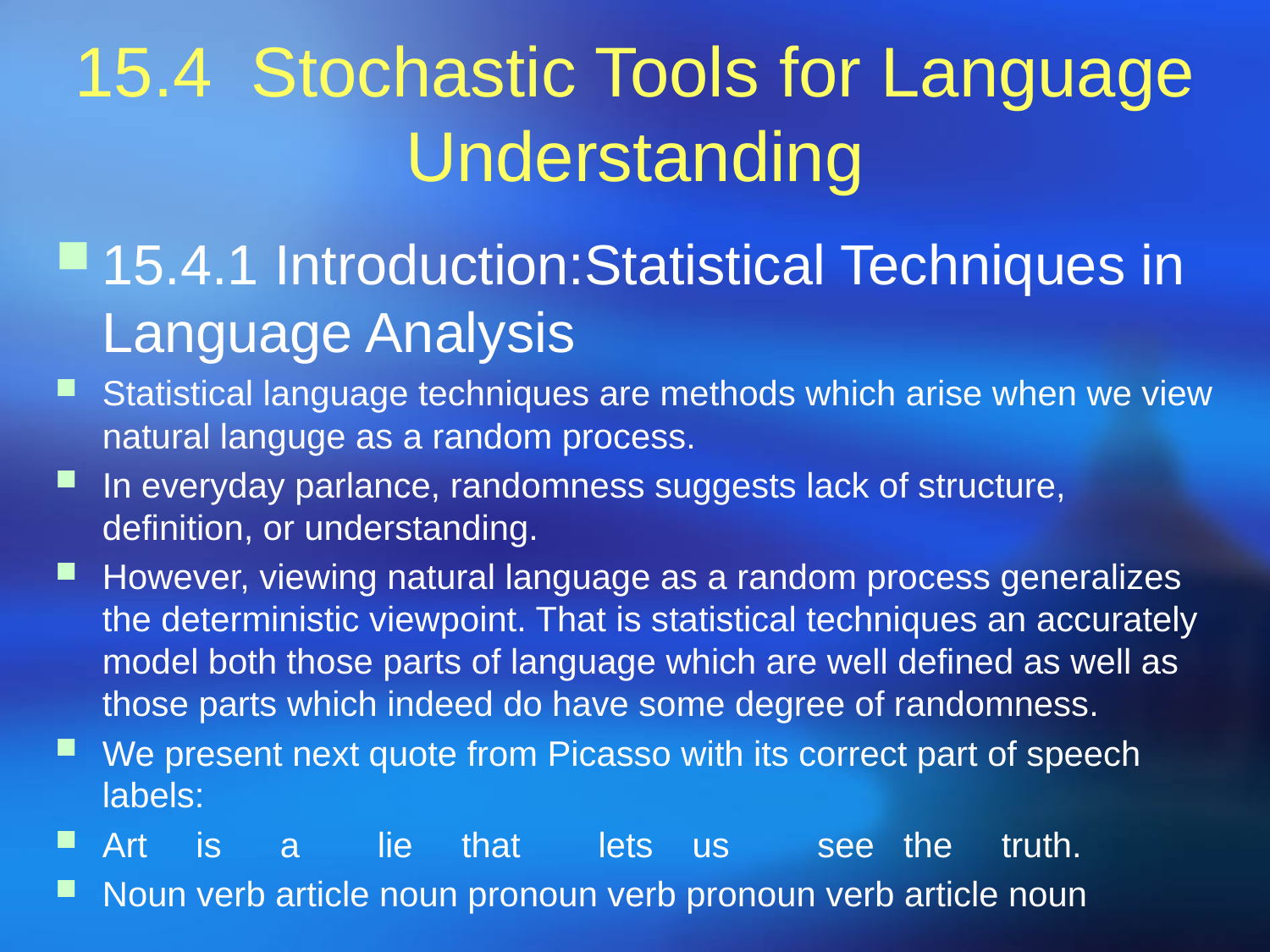

# 15.4  Stochastic Tools for Language Understanding
15.4.1 Introduction:Statistical Techniques in Language Analysis
Statistical language techniques are methods which arise when we view natural languge as a random process.
In everyday parlance, randomness suggests lack of structure, definition, or understanding.
However, viewing natural language as a random process generalizes the deterministic viewpoint. That is statistical techniques an accurately model both those parts of language which are well defined as well as those parts which indeed do have some degree of randomness.
We present next quote from Picasso with its correct part of speech labels:
Art     is      a        lie     that        lets    us         see   the     truth.
Noun verb article noun pronoun verb pronoun verb article noun